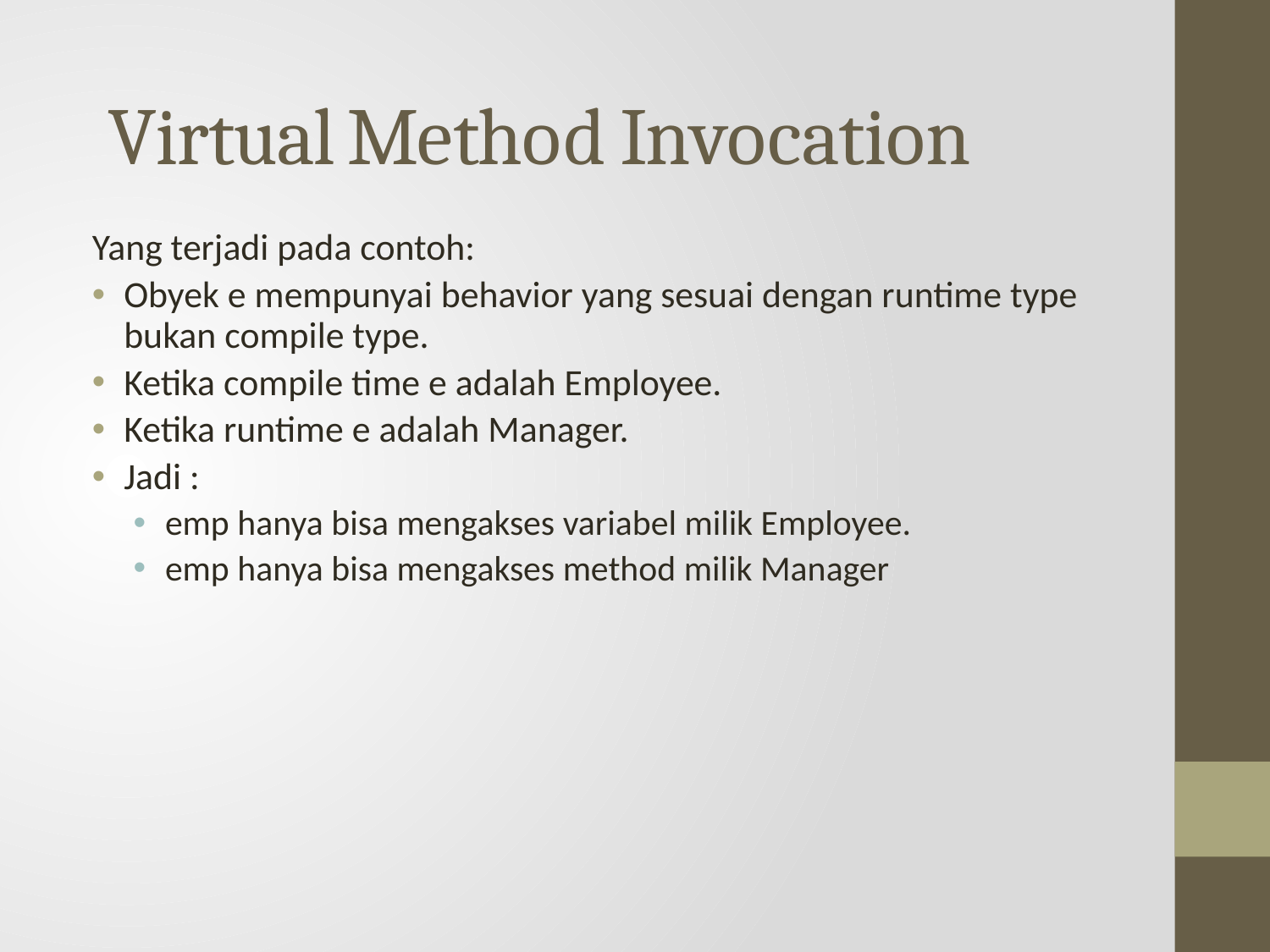

# Virtual Method Invocation
Yang terjadi pada contoh:
Obyek e mempunyai behavior yang sesuai dengan runtime type bukan compile type.
Ketika compile time e adalah Employee.
Ketika runtime e adalah Manager.
Jadi :
emp hanya bisa mengakses variabel milik Employee.
emp hanya bisa mengakses method milik Manager